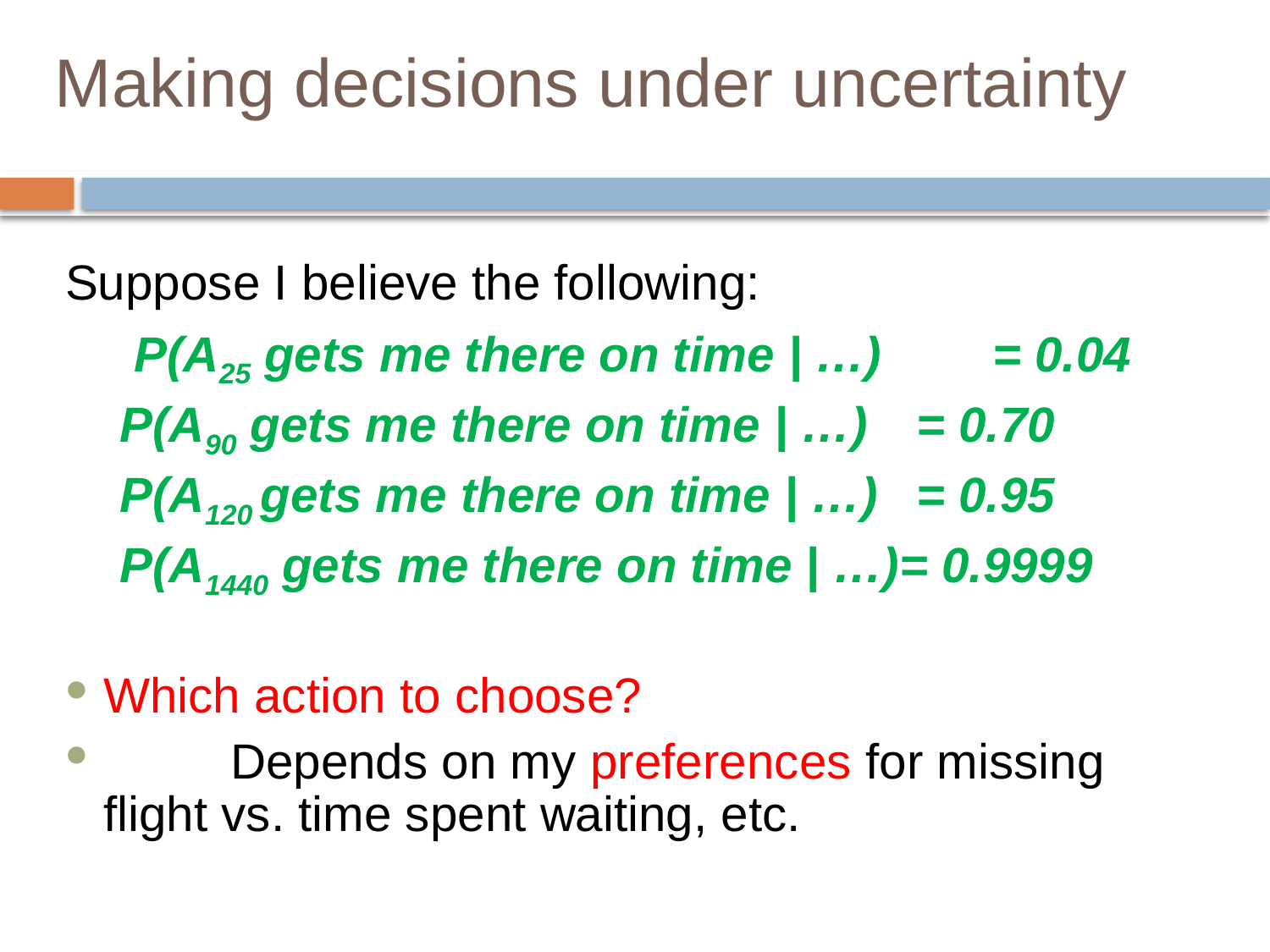

# Making decisions under uncertainty

Suppose I believe the following:
     P(A25 gets me there on time | …) 	= 0.04
P(A90 gets me there on time | …) 	= 0.70
P(A120 gets me there on time | …) 	= 0.95
P(A1440 gets me there on time | …)= 0.9999

Which action to choose?
	Depends on my preferences for missing flight vs. time spent waiting, etc.